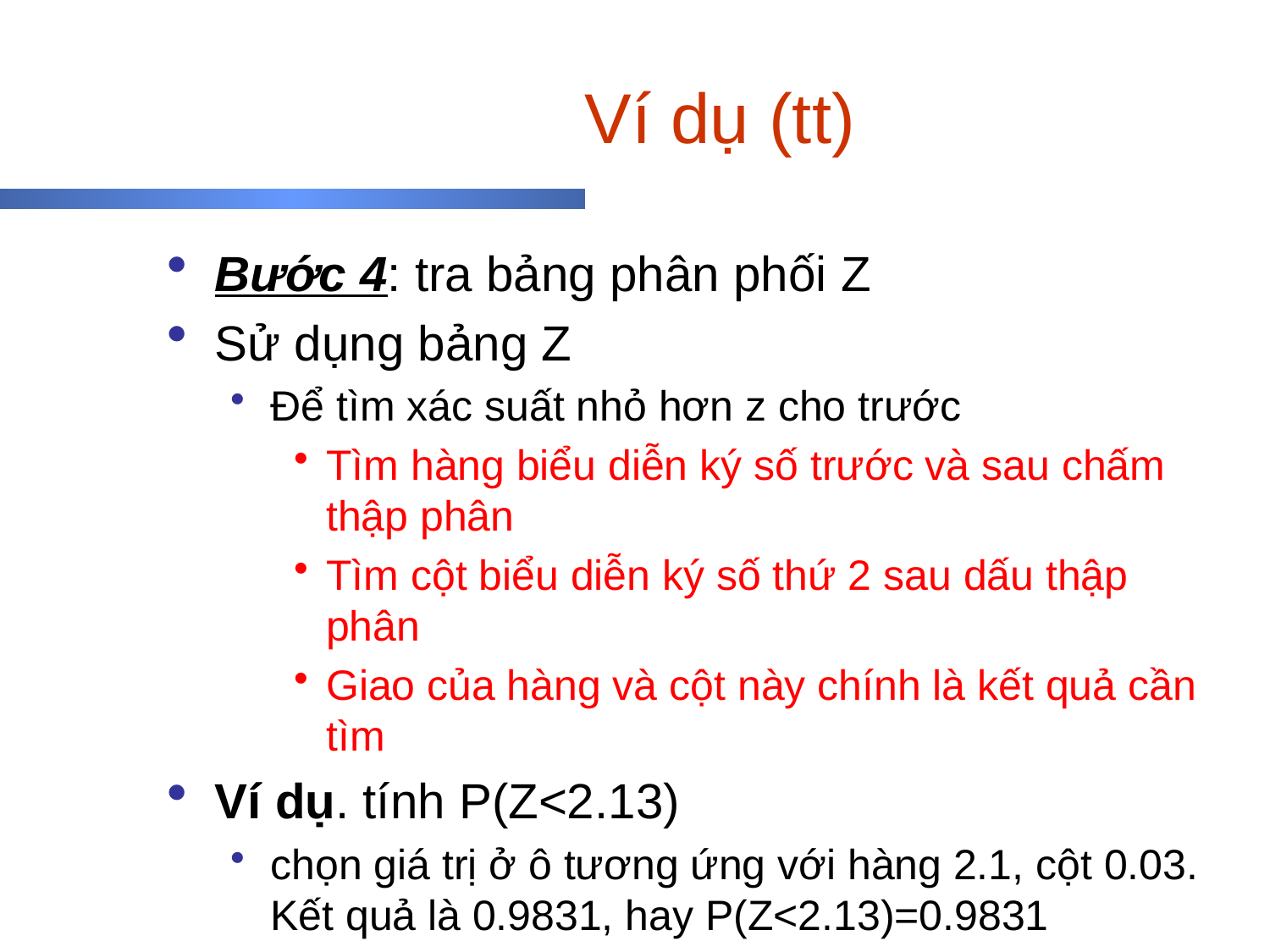

# Ví dụ (tt)

Bước 4: tra bảng phân phối Z
Sử dụng bảng Z
Để tìm xác suất nhỏ hơn z cho trước
Tìm hàng biểu diễn ký số trước và sau chấm thập phân
Tìm cột biểu diễn ký số thứ 2 sau dấu thập phân
Giao của hàng và cột này chính là kết quả cần tìm
Ví dụ. tính P(Z<2.13)
chọn giá trị ở ô tương ứng với hàng 2.1, cột 0.03. Kết quả là 0.9831, hay P(Z<2.13)=0.9831